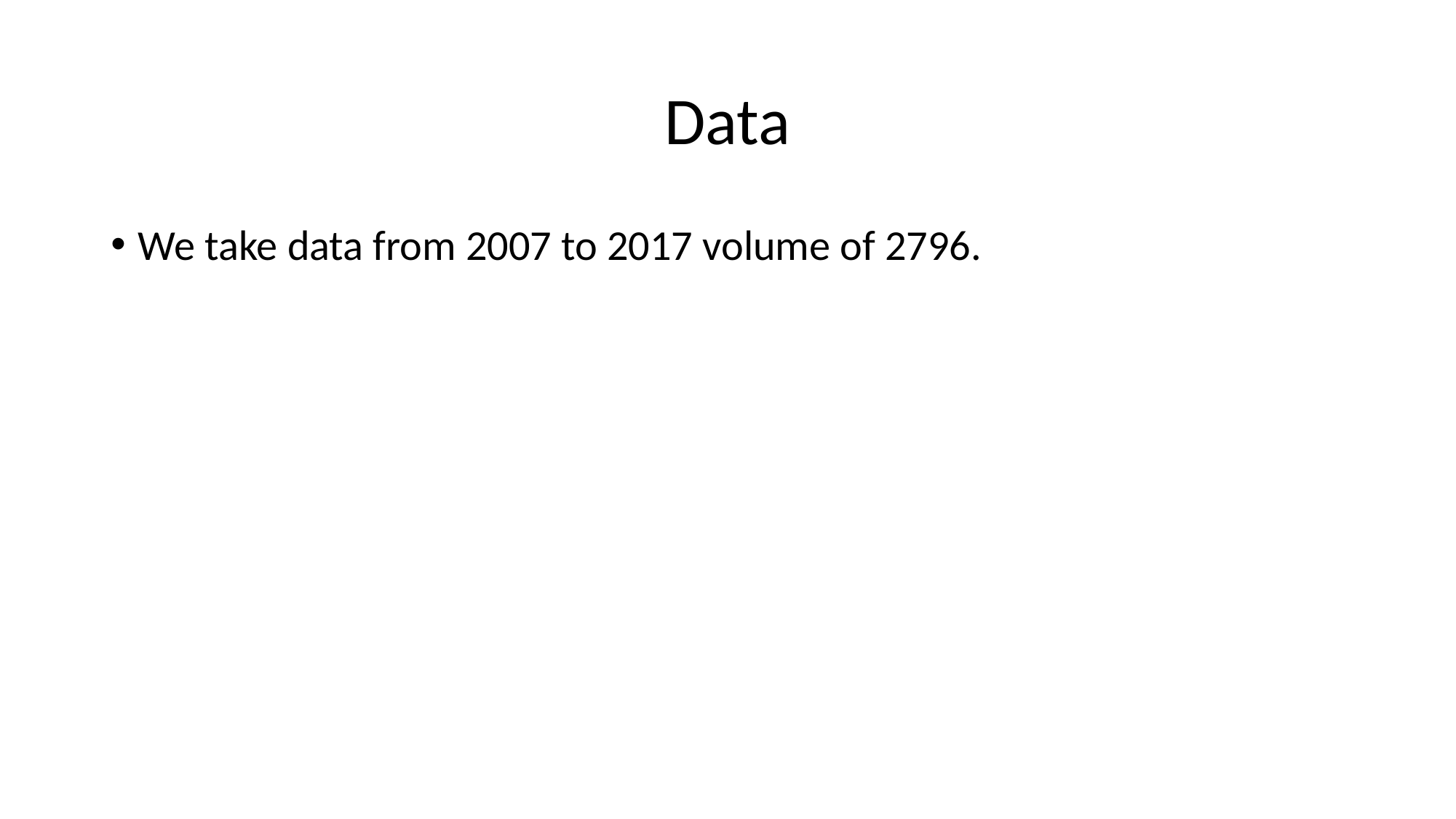

# Data
We take data from 2007 to 2017 volume of 2796.